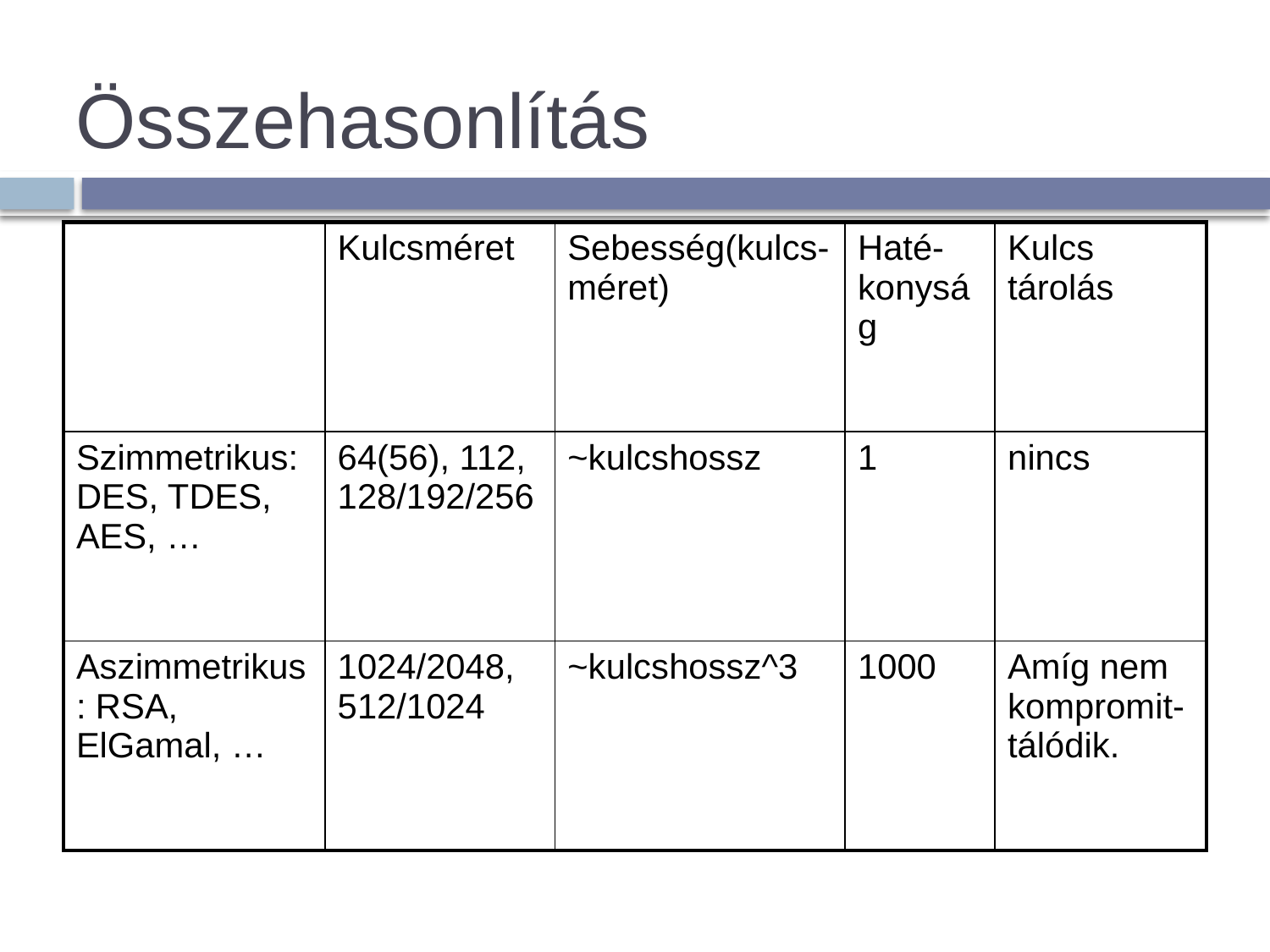

# Összehasonlítás
|  | Kulcsméret | Sebesség(kulcs-méret) | Haté-konyság | Kulcs tárolás |
| --- | --- | --- | --- | --- |
| Szimmetrikus: DES, TDES, AES, … | 64(56), 112, 128/192/256 | ~kulcshossz | 1 | nincs |
| Aszimmetrikus: RSA, ElGamal, … | 1024/2048, 512/1024 | ~kulcshossz^3 | 1000 | Amíg nem kompromit-tálódik. |